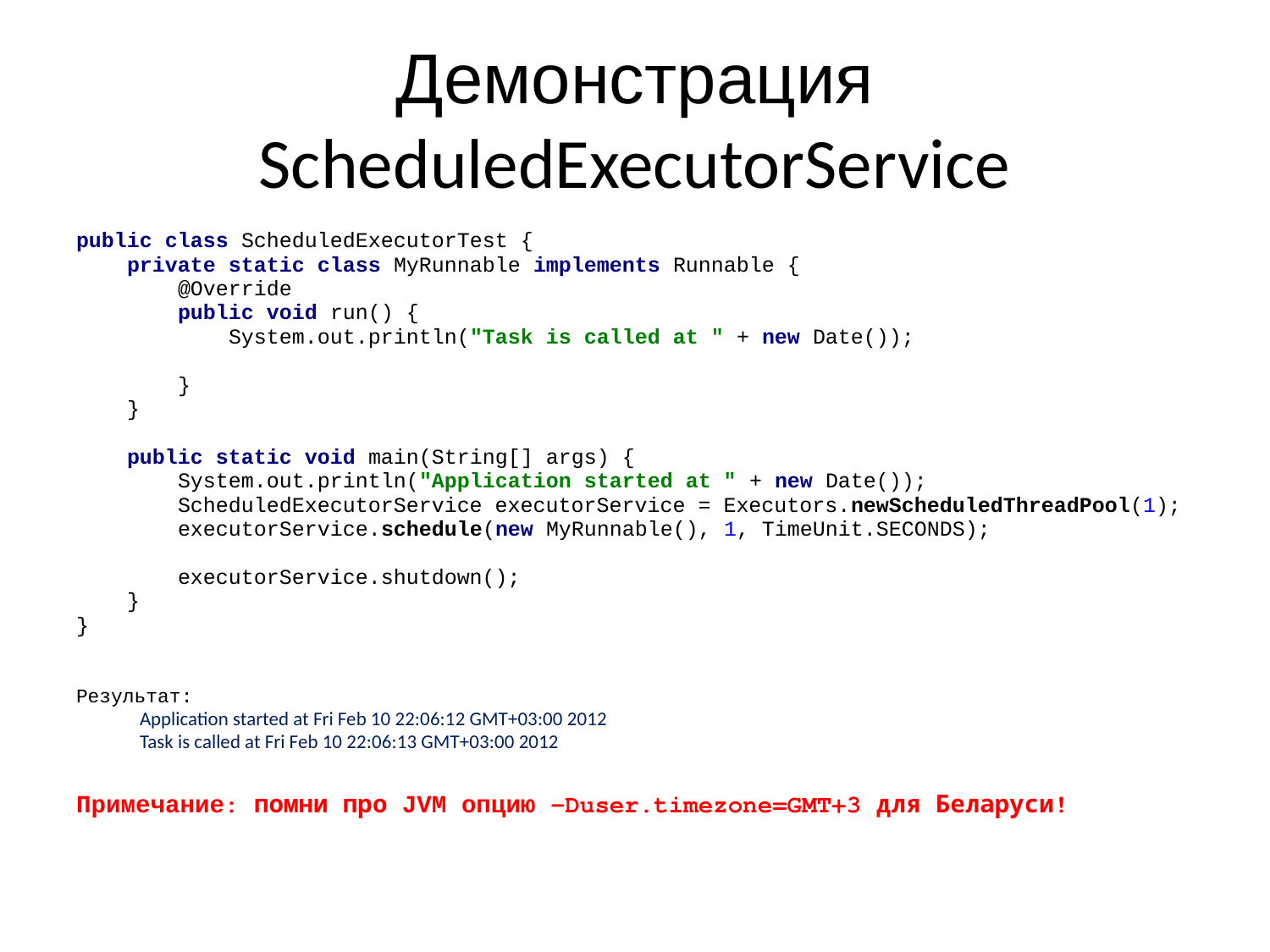

# Демонстрация ScheduledExecutorService
public class ScheduledExecutorTest {
    private static class MyRunnable implements Runnable {
        @Override
        public void run() {
            System.out.println("Task is called at " + new Date());

        }
    }

    public static void main(String[] args) {
        System.out.println("Application started at " + new Date());
        ScheduledExecutorService executorService = Executors.newScheduledThreadPool(1);
        executorService.schedule(new MyRunnable(), 1, TimeUnit.SECONDS);

        executorService.shutdown();
    }
}

Результат:
Application started at Fri Feb 10 22:06:12 GMT+03:00 2012
Task is called at Fri Feb 10 22:06:13 GMT+03:00 2012

Примечание: помни про JVM опцию -Duser.timezone=GMT+3 для Беларуси!